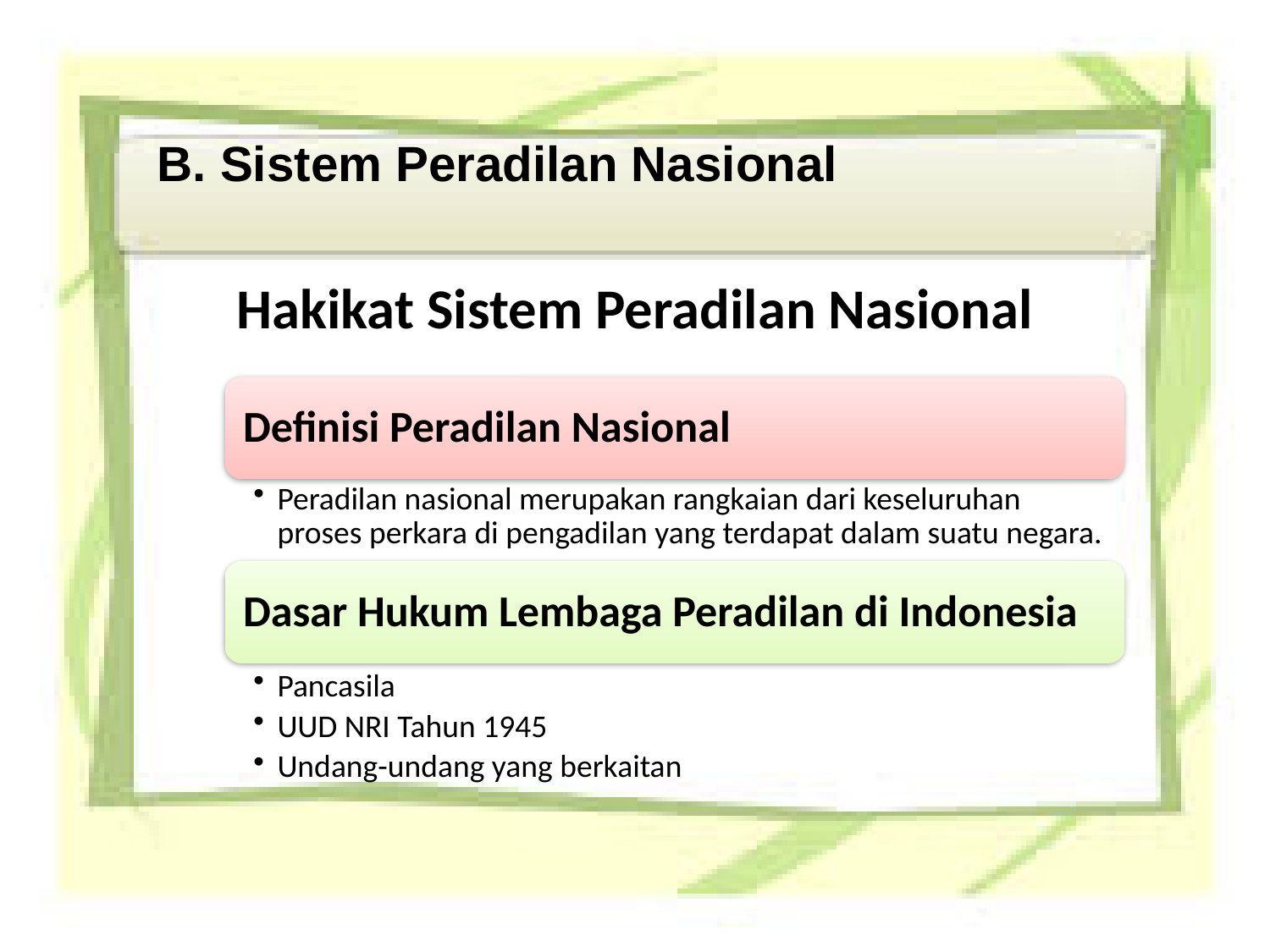

#
B. Sistem Peradilan Nasional
Hakikat Sistem Peradilan Nasional
Definisi Peradilan Nasional
Peradilan nasional merupakan rangkaian dari keseluruhan proses perkara di pengadilan yang terdapat dalam suatu negara.
Dasar Hukum Lembaga Peradilan di Indonesia
Pancasila
UUD NRI Tahun 1945
Undang-undang yang berkaitan